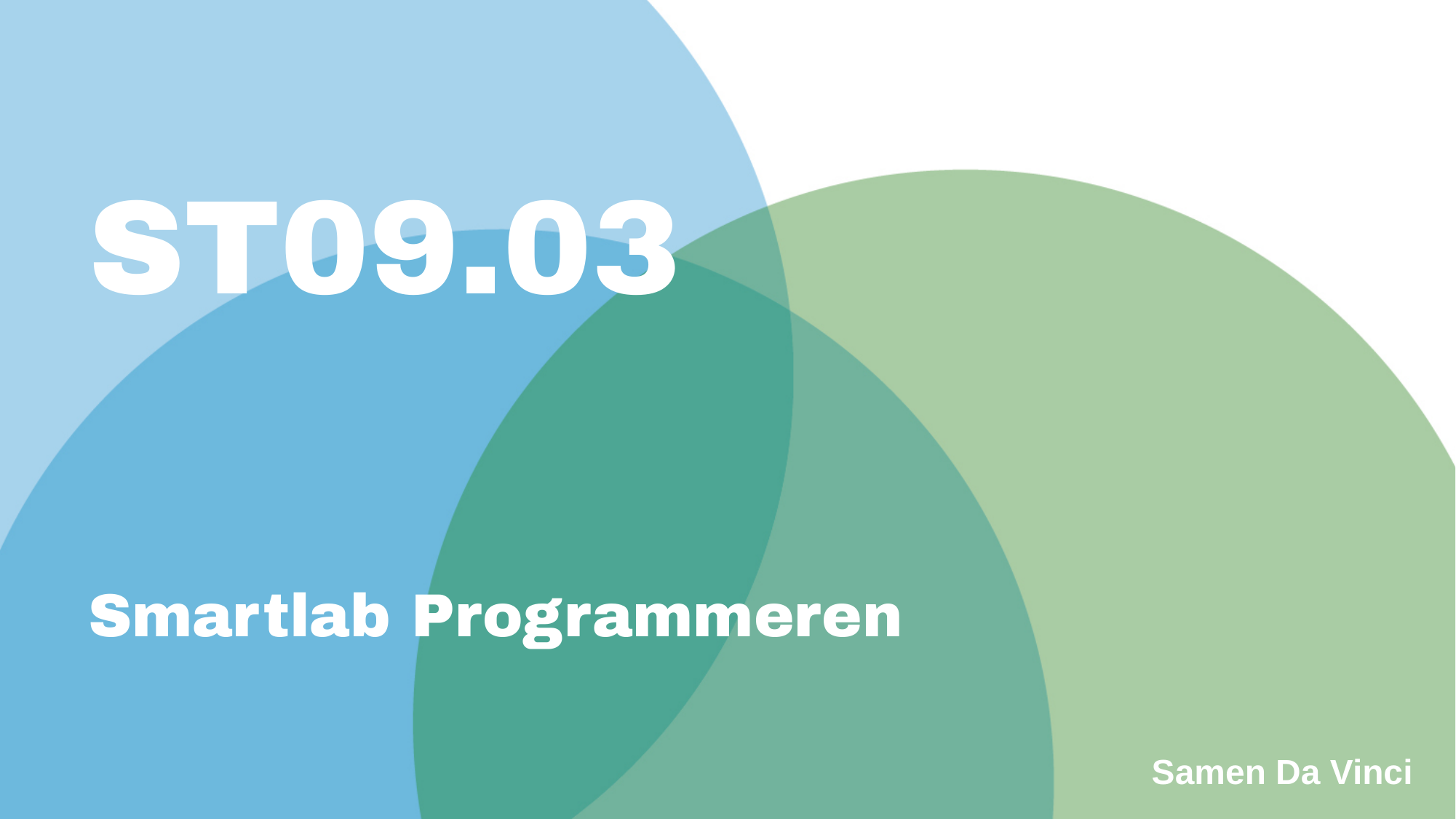

# ST09.03 Smartlab Programmeren
Samen Da Vinci